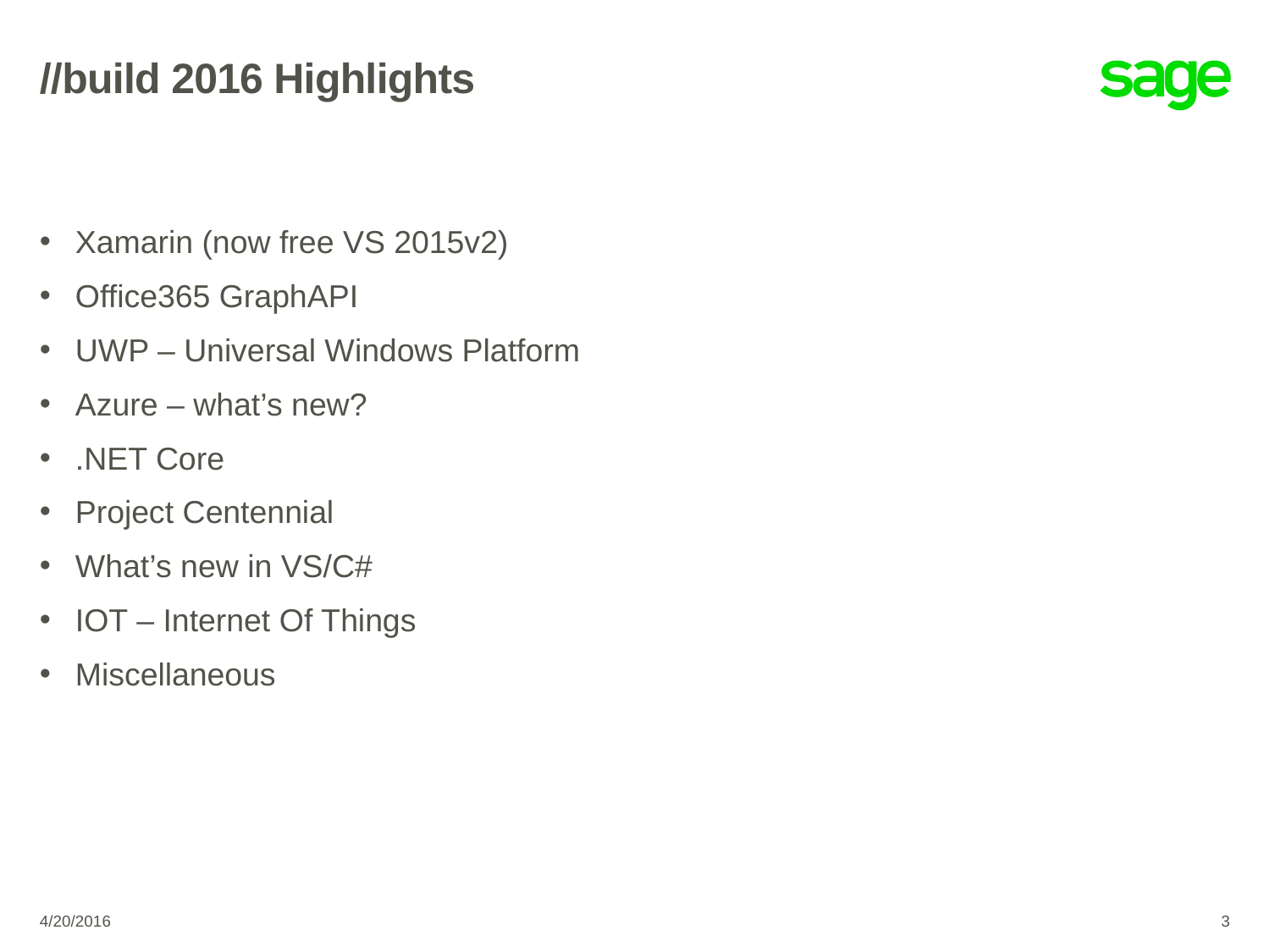

# //build 2016 Highlights
Xamarin (now free VS 2015v2)
Office365 GraphAPI
UWP – Universal Windows Platform
Azure – what’s new?
.NET Core
Project Centennial
What’s new in VS/C#
IOT – Internet Of Things
Miscellaneous
4/20/2016
3